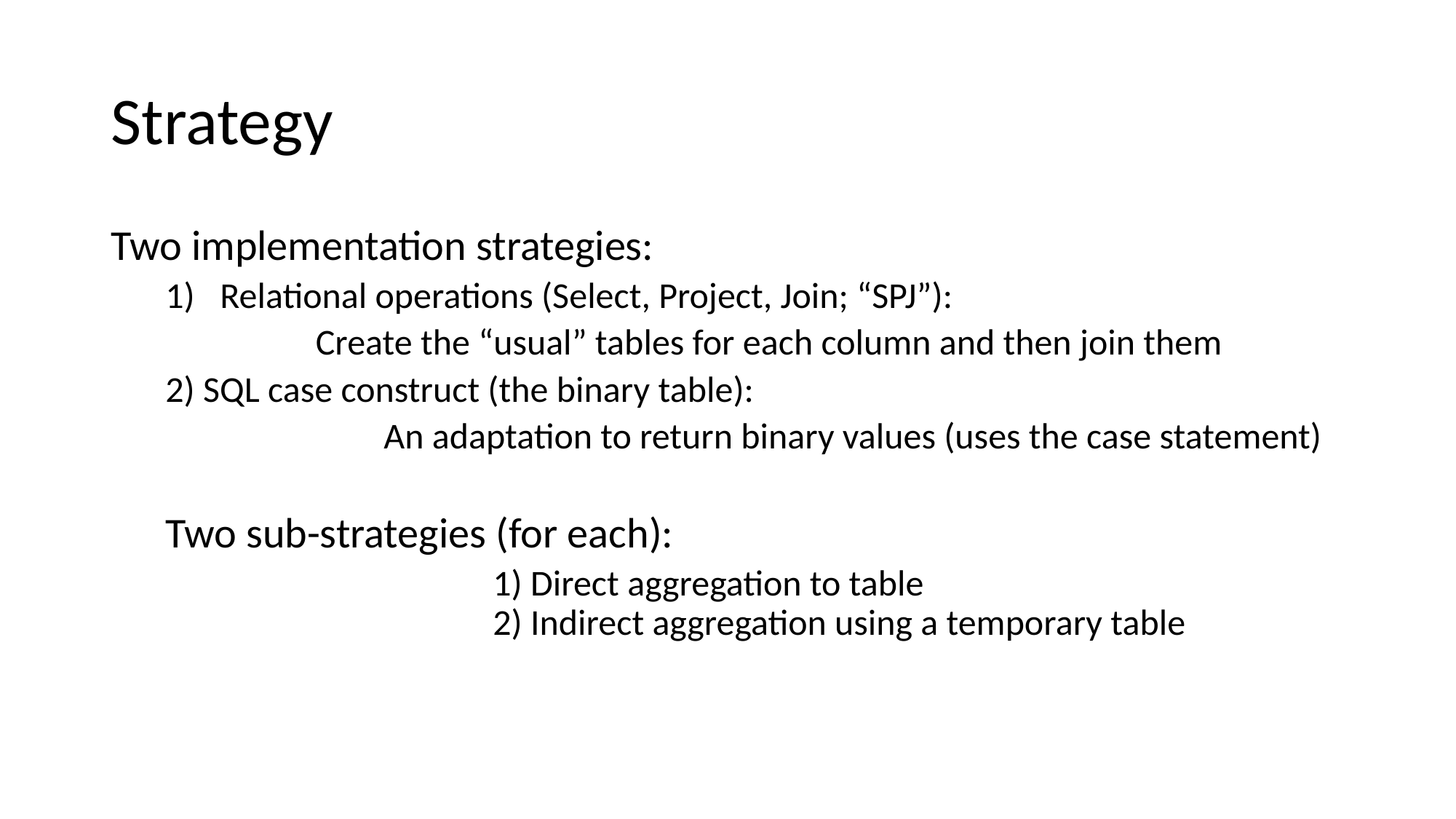

# Strategy
Two implementation strategies:
Relational operations (Select, Project, Join; “SPJ”):
	     Create the “usual” tables for each column and then join them
2) SQL case construct (the binary table):
		An adaptation to return binary values (uses the case statement)

Two sub-strategies (for each):
			1) Direct aggregation to table
			2) Indirect aggregation using a temporary table